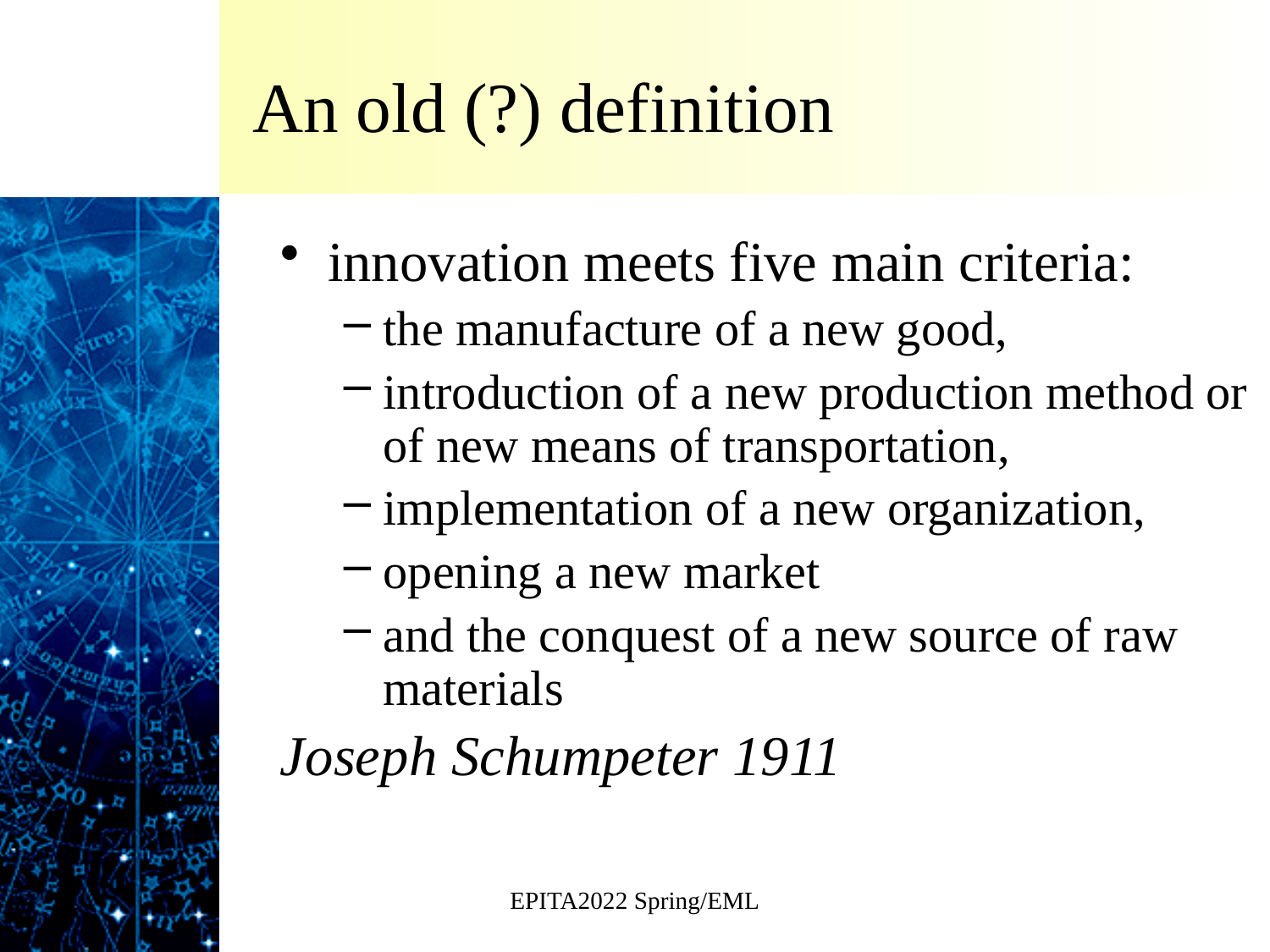

# An old (?) definition
innovation meets five main criteria:
the manufacture of a new good,
introduction of a new production method or of new means of transportation,
implementation of a new organization,
opening a new market
and the conquest of a new source of raw materials
Joseph Schumpeter 1911
EPITA2022 Spring/EML